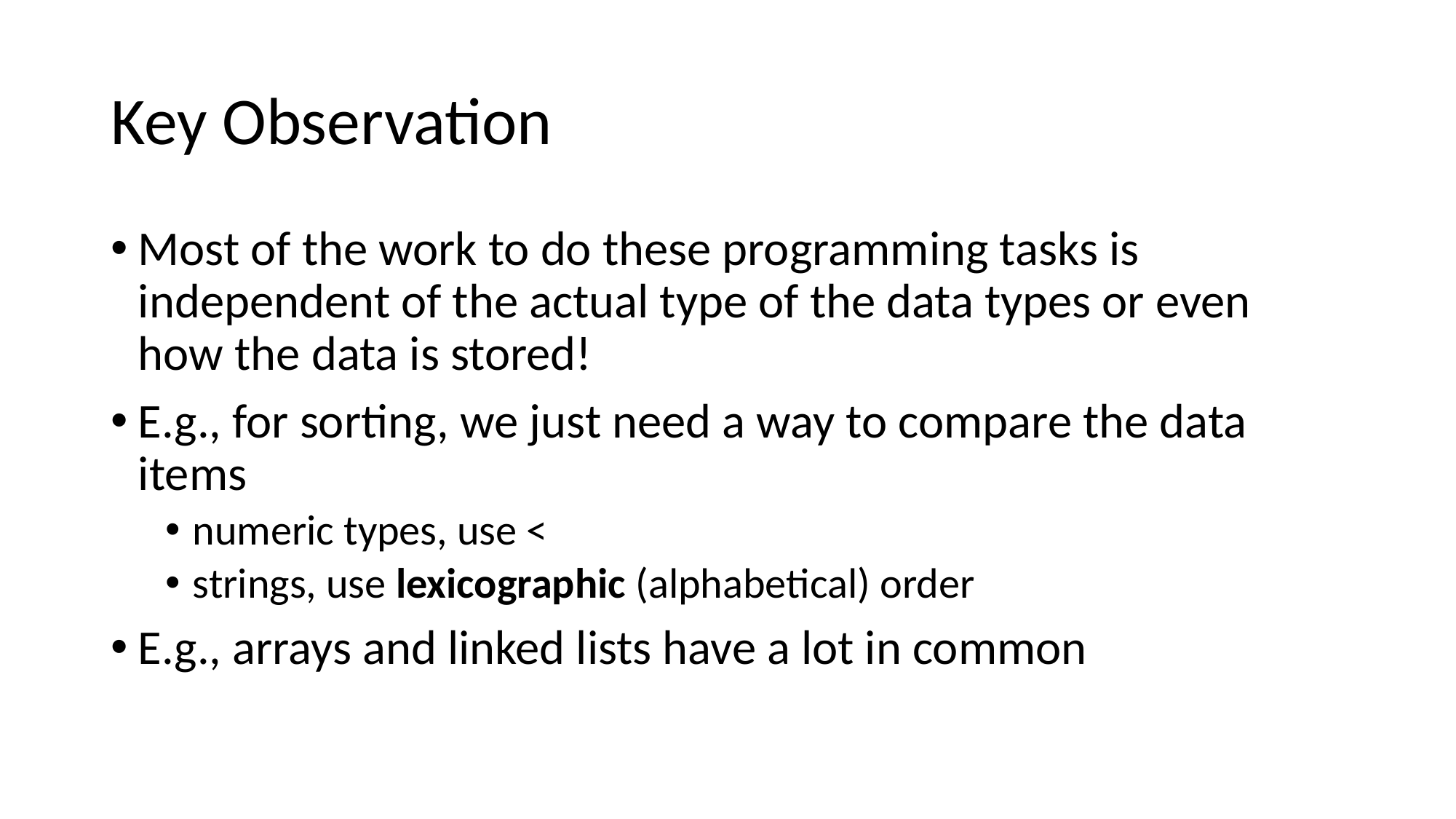

# Key Observation
Most of the work to do these programming tasks is independent of the actual type of the data types or even how the data is stored!
E.g., for sorting, we just need a way to compare the data items
numeric types, use <
strings, use lexicographic (alphabetical) order
E.g., arrays and linked lists have a lot in common